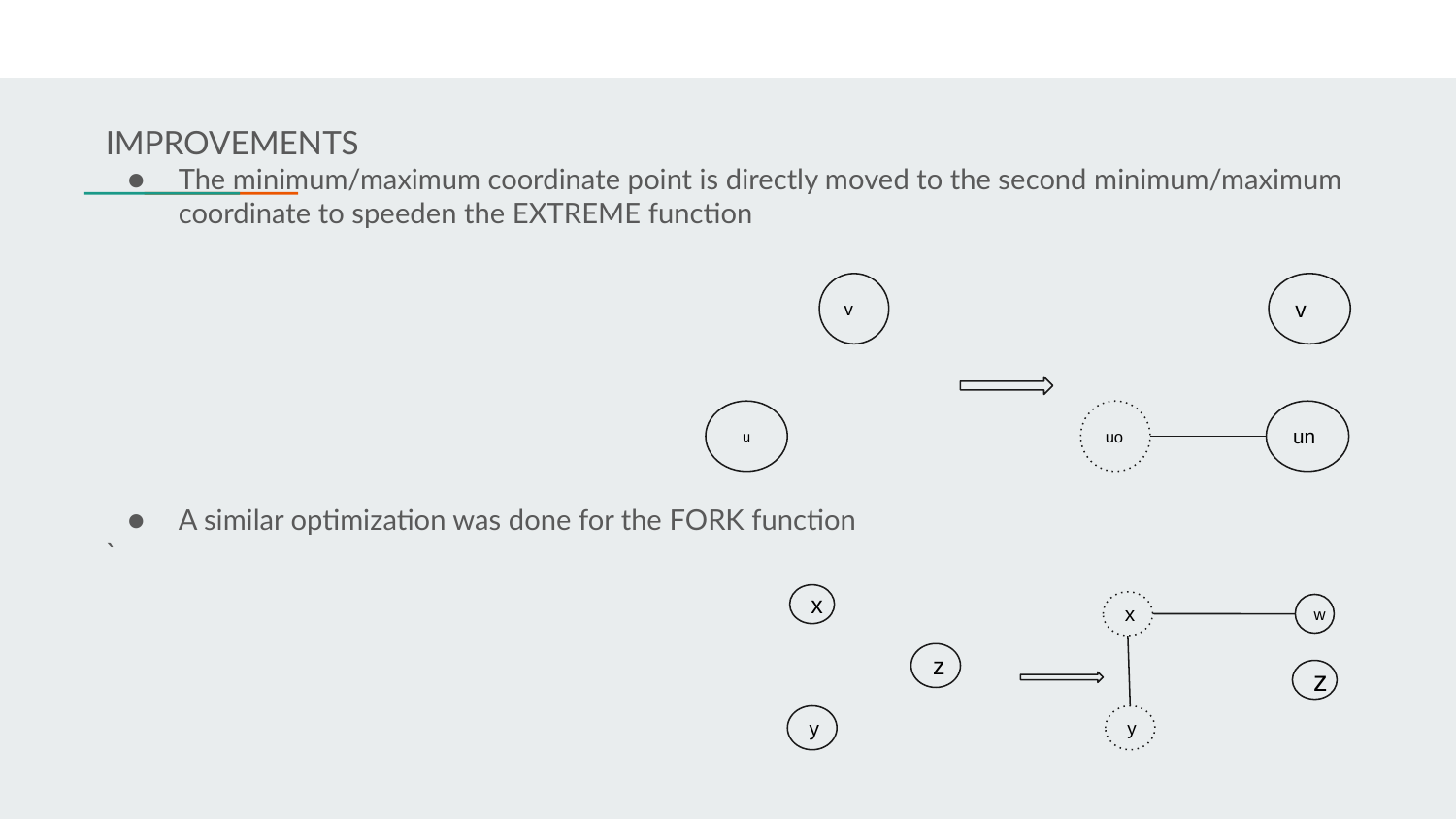

IMPROVEMENTS
The minimum/maximum coordinate point is directly moved to the second minimum/maximum coordinate to speeden the EXTREME function

A similar optimization was done for the FORK function
`
v
v

u
uo
un
x
x
w
z
z

y
y